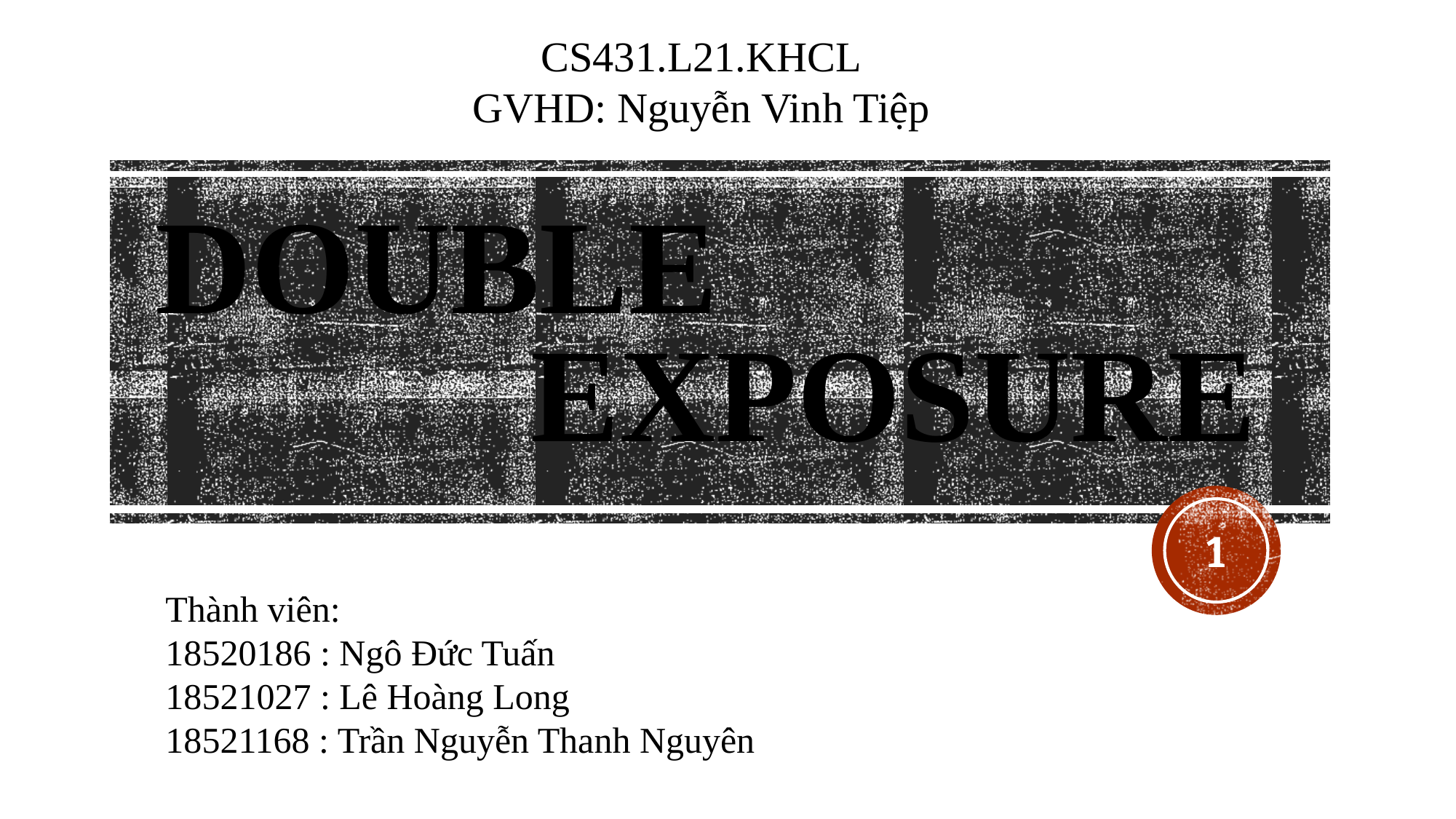

CS431.L21.KHCL
GVHD: Nguyễn Vinh Tiệp
# Double 						        exposure
1
Thành viên:
18520186 : Ngô Đức Tuấn
18521027 : Lê Hoàng Long
18521168 : Trần Nguyễn Thanh Nguyên